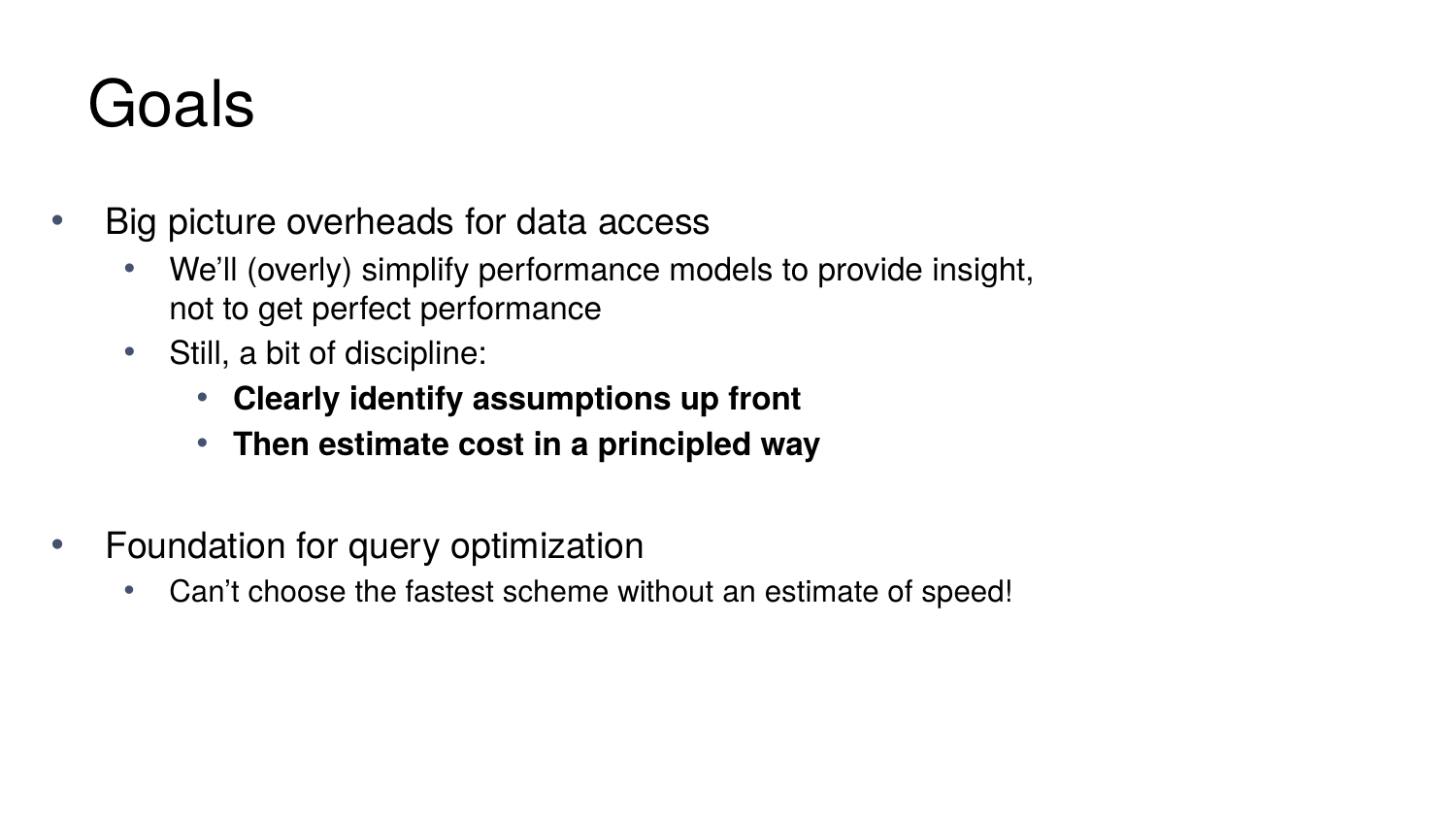

# Goals
Big picture overheads for data access
We’ll (overly) simplify performance models to provide insight, not to get perfect performance
Still, a bit of discipline:
Clearly identify assumptions up front
Then estimate cost in a principled way
Foundation for query optimization
Can’t choose the fastest scheme without an estimate of speed!